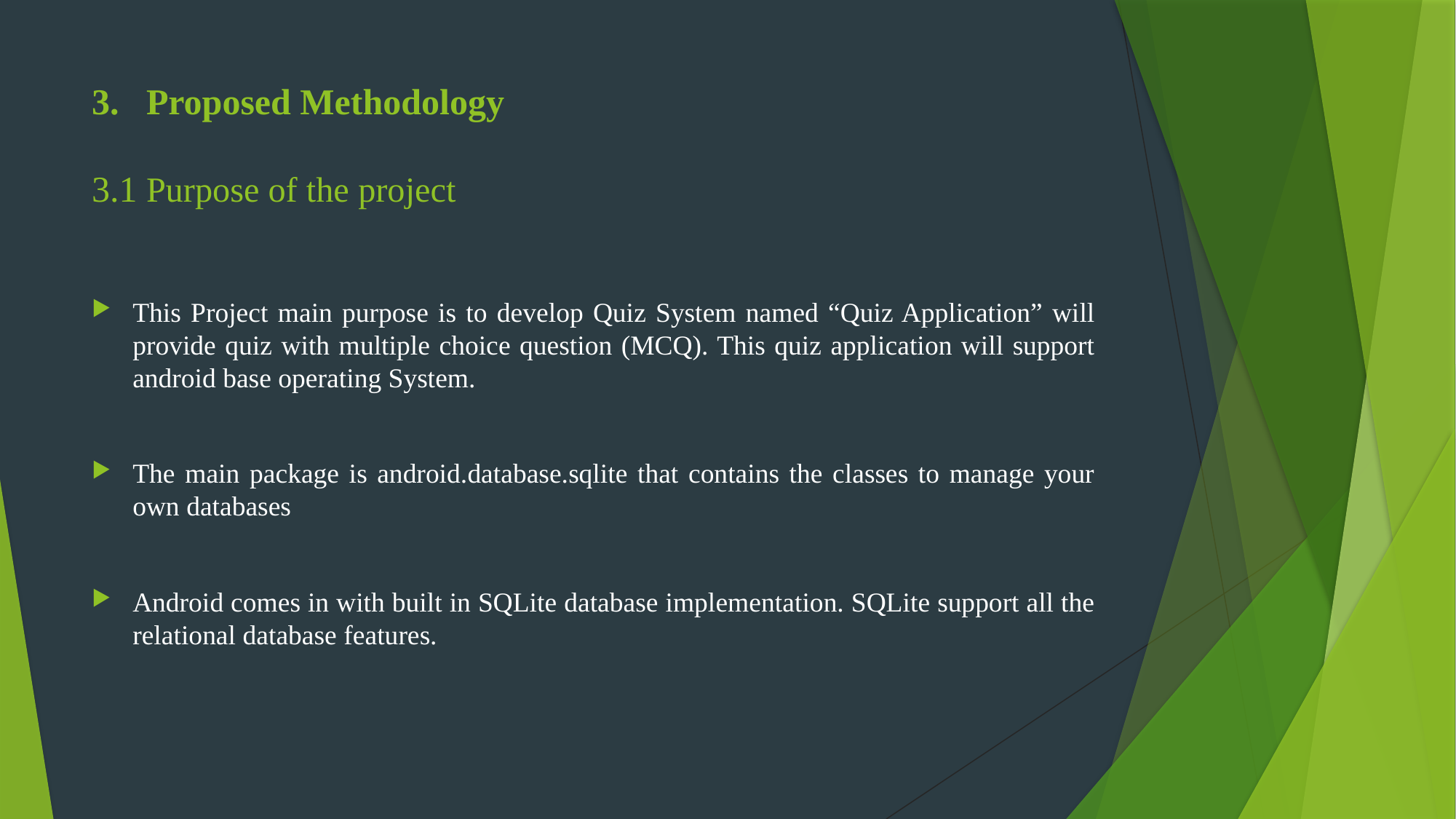

# 3.   Proposed Methodology 3.1 Purpose of the project
This Project main purpose is to develop Quiz System named “Quiz Application” will provide quiz with multiple choice question (MCQ). This quiz application will support android base operating System.

The main package is android.database.sqlite that contains the classes to manage your own databases

Android comes in with built in SQLite database implementation. SQLite support all the relational database features.